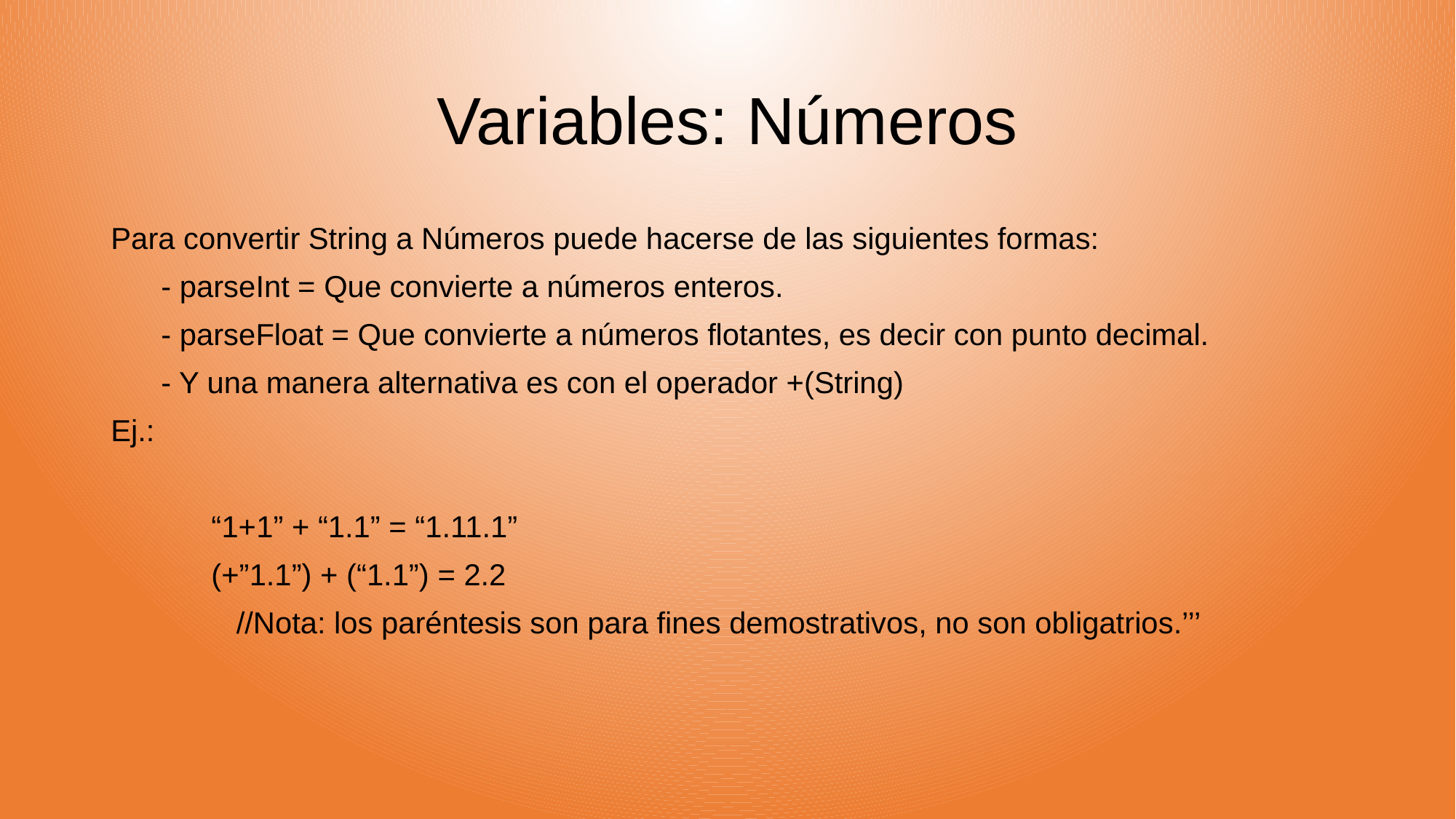

# Variables: Números
Para convertir String a Números puede hacerse de las siguientes formas:
      - parseInt = Que convierte a números enteros.
      - parseFloat = Que convierte a números flotantes, es decir con punto decimal.
      - Y una manera alternativa es con el operador +(String)
Ej.:

            “1+1” + “1.1” = “1.11.1”
            (+”1.1”) + (“1.1”) = 2.2
               //Nota: los paréntesis son para fines demostrativos, no son obligatrios.’’’